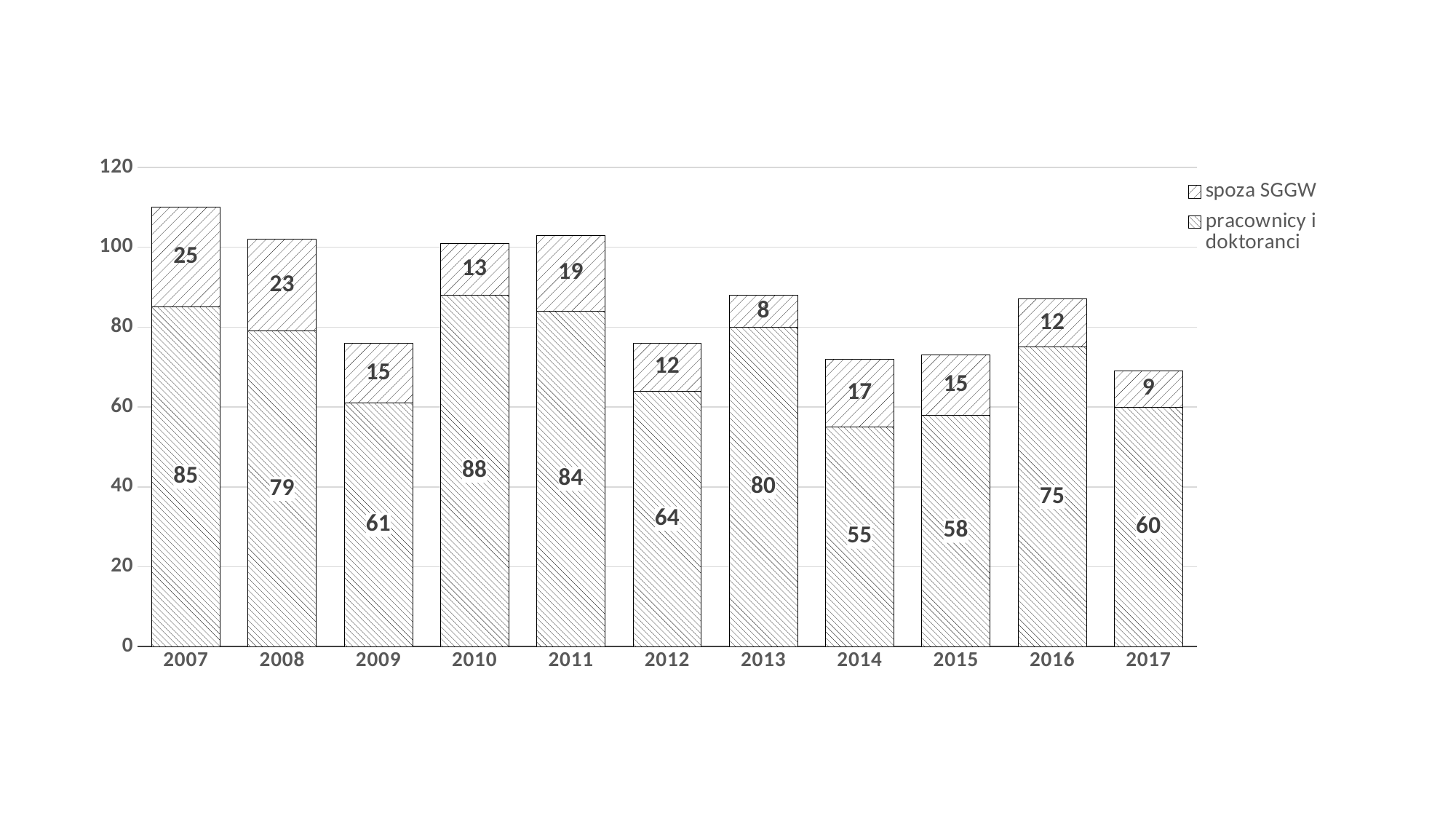

### Chart

| Category | pracownicy i doktoranci | spoza SGGW |
|---|---|---|
| 2007 | 85.0 | 25.0 |
| 2008 | 79.0 | 23.0 |
| 2009 | 61.0 | 15.0 |
| 2010 | 88.0 | 13.0 |
| 2011 | 84.0 | 19.0 |
| 2012 | 64.0 | 12.0 |
| 2013 | 80.0 | 8.0 |
| 2014 | 55.0 | 17.0 |
| 2015 | 58.0 | 15.0 |
| 2016 | 75.0 | 12.0 |
| 2017 | 60.0 | 9.0 |